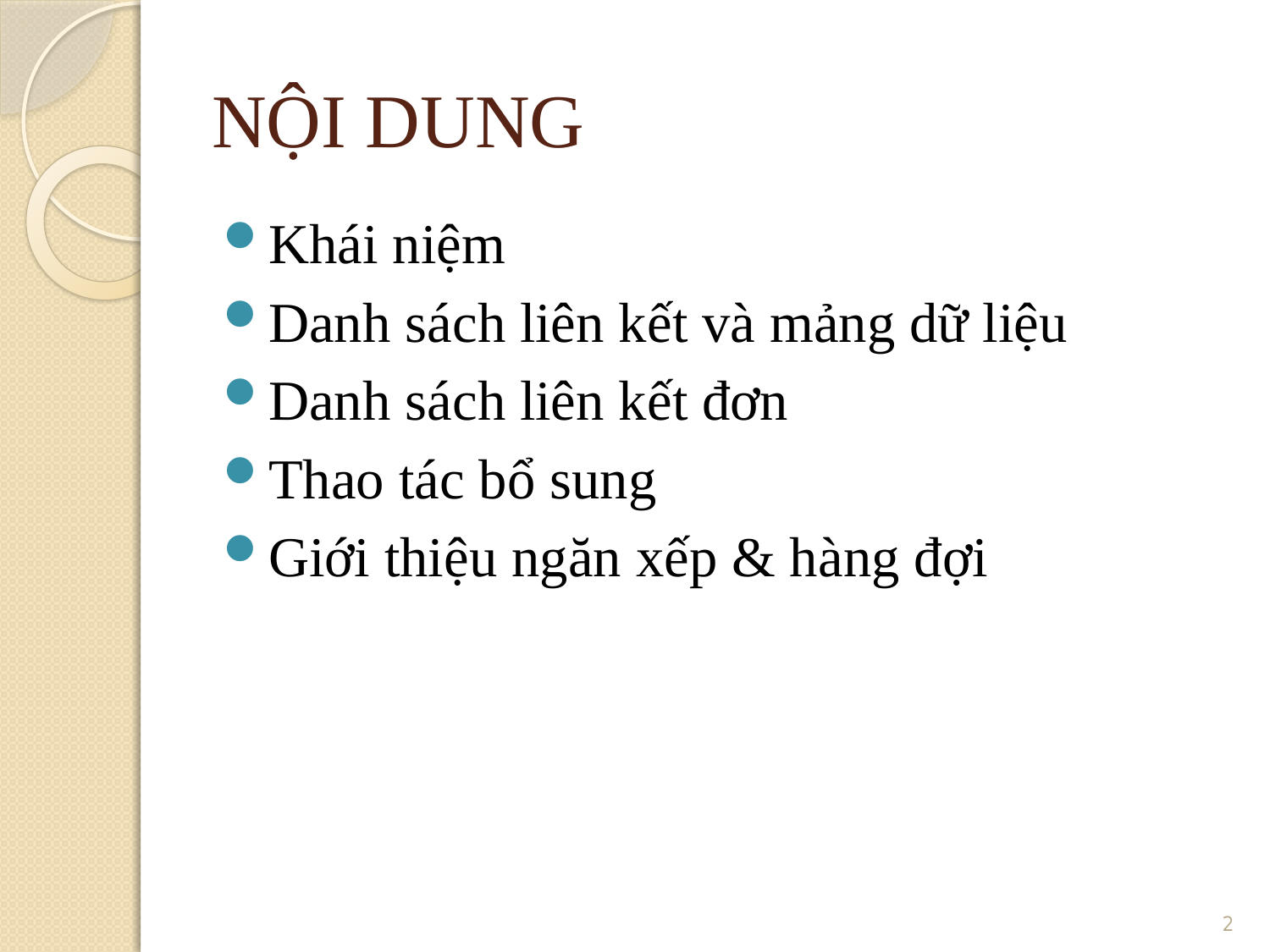

NỘI DUNG
Khái niệm
Danh sách liên kết và mảng dữ liệu
Danh sách liên kết đơn
Thao tác bổ sung
Giới thiệu ngăn xếp & hàng đợi

2